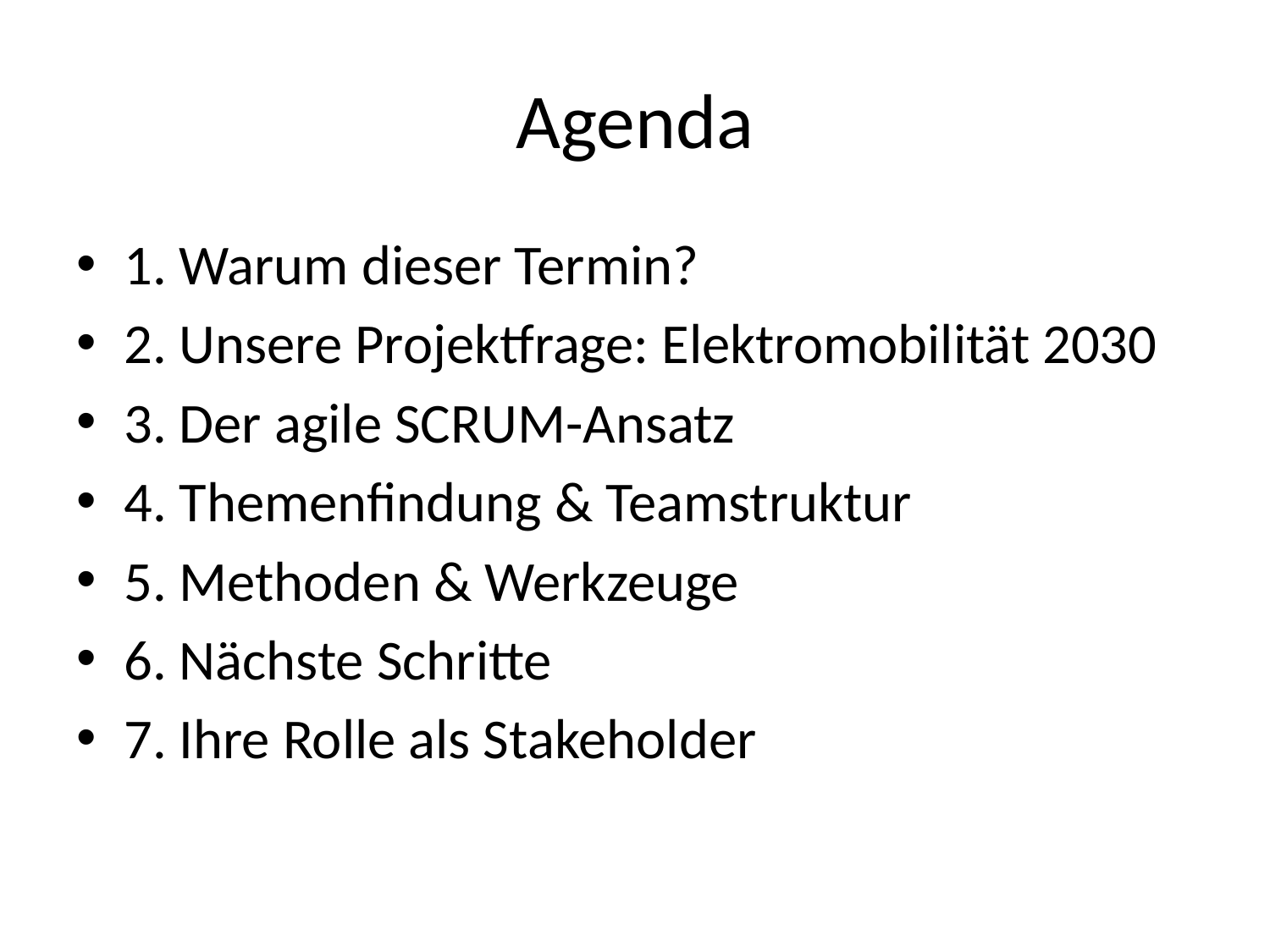

# Agenda
1. Warum dieser Termin?
2. Unsere Projektfrage: Elektromobilität 2030
3. Der agile SCRUM-Ansatz
4. Themenfindung & Teamstruktur
5. Methoden & Werkzeuge
6. Nächste Schritte
7. Ihre Rolle als Stakeholder